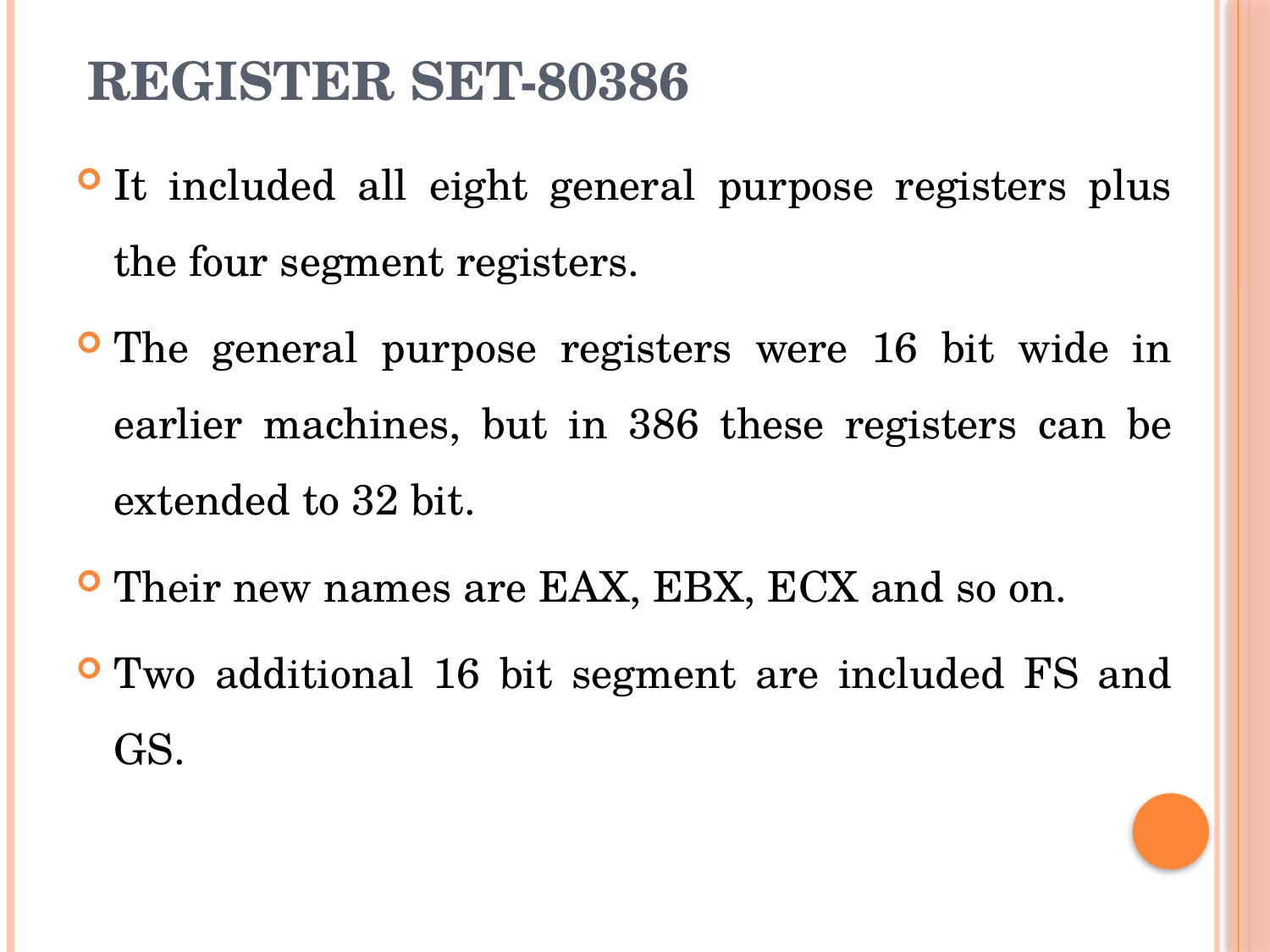

# Register set-80386
It included all eight general purpose registers plus the four segment registers.
The general purpose registers were 16 bit wide in earlier machines, but in 386 these registers can be extended to 32 bit.
Their new names are EAX, EBX, ECX and so on.
Two additional 16 bit segment are included FS and GS.